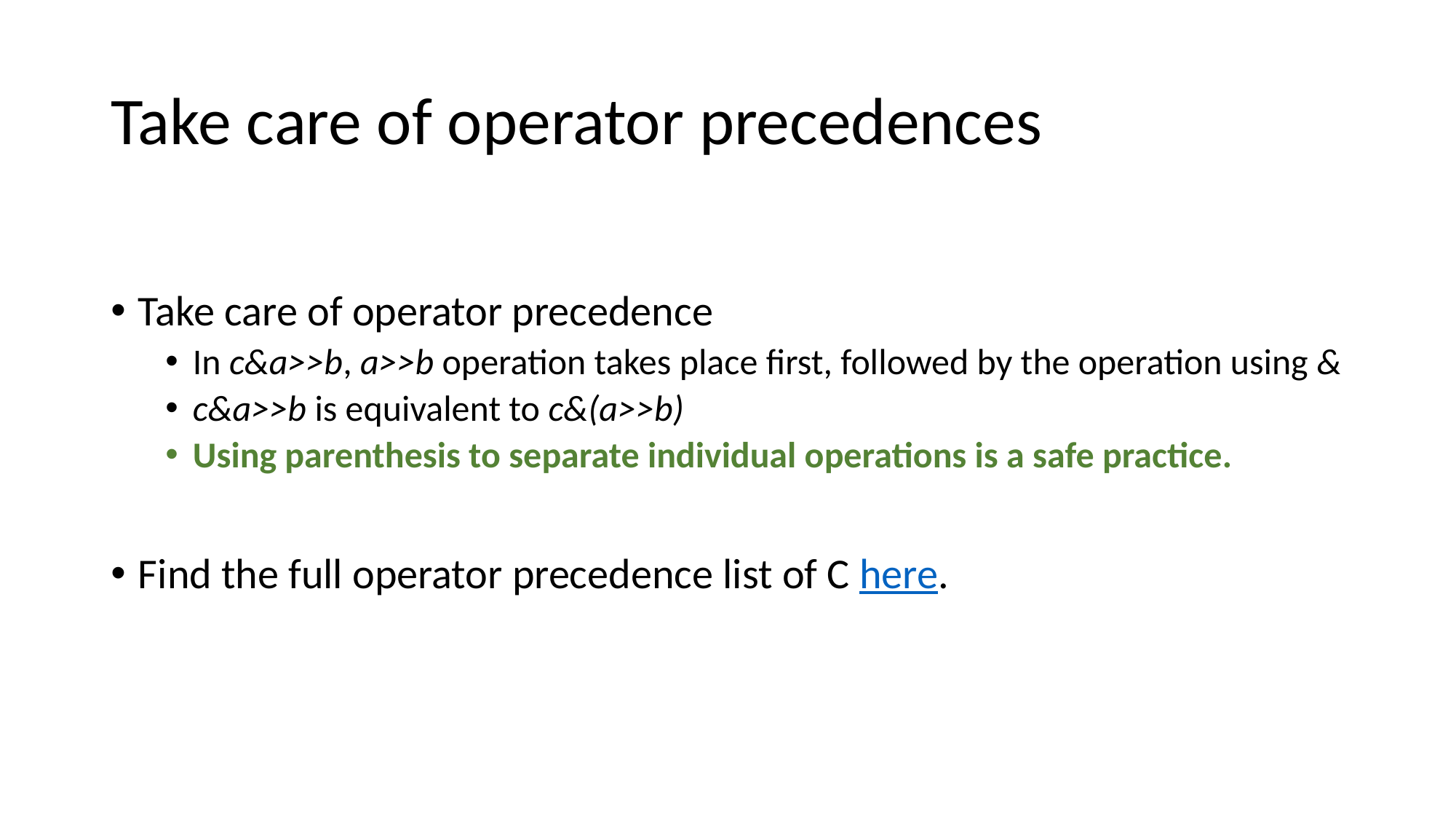

# Take care of operator precedences

Take care of operator precedence
In c&a>>b, a>>b operation takes place first, followed by the operation using &
c&a>>b is equivalent to c&(a>>b)
Using parenthesis to separate individual operations is a safe practice.

Find the full operator precedence list of C here.